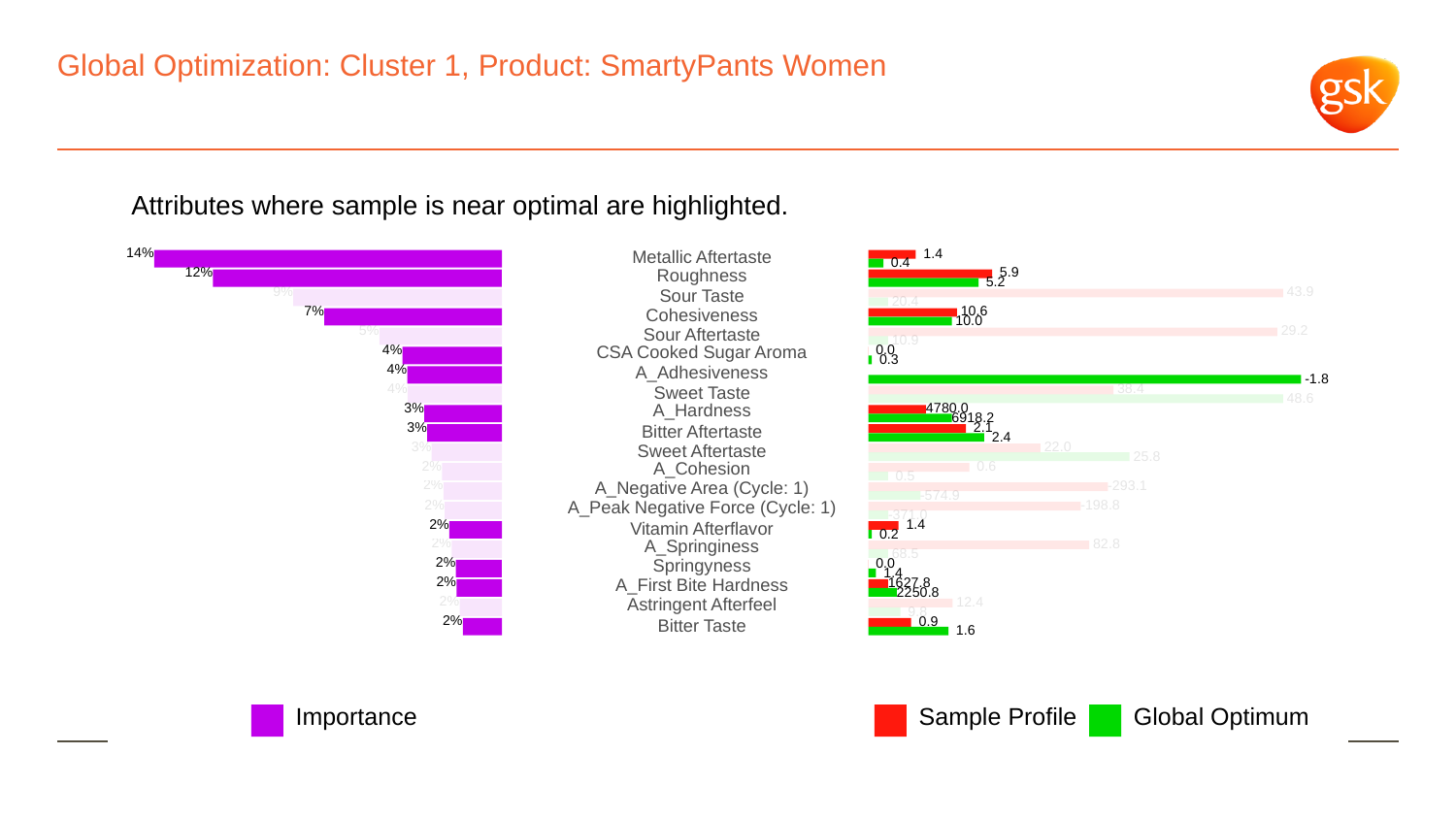

# Global Optimization: Cluster 1, Product: SmartyPants Women

Attributes where sample is near optimal are highlighted.

14%
  1.4

Metallic Aftertaste
  0.4

12%
Roughness
  5.9

  5.2

9%
 43.9

Sour Taste
 20.4

7%
 10.6

Cohesiveness
 10.0

5%
 29.2

Sour Aftertaste
 10.9

4%
CSA Cooked Sugar Aroma
  0.0

  0.3

4%
A_Adhesiveness

 -1.8

4%
 38.4

Sweet Taste
 48.6

3%
4780.0
A_Hardness

6918.2

3%
  2.1

Bitter Aftertaste
  2.4

3%
 22.0

Sweet Aftertaste
 25.8

2%
A_Cohesion
  0.6

  0.5

2%
A_Negative Area (Cycle: 1)
-293.1

-574.9

2%
A_Peak Negative Force (Cycle: 1)
-198.8

-371.0

2%
  1.4

Vitamin Afterflavor
  0.2

2%
A_Springiness
 82.8

 68.5

2%
Springyness
  0.0

  1.4

2%
1627.8
A_First Bite Hardness

2250.8

2%
Astringent Afterfeel
 12.4

  9.8

2%
  0.9

Bitter Taste
  1.6

Global Optimum
Sample Profile
Importance